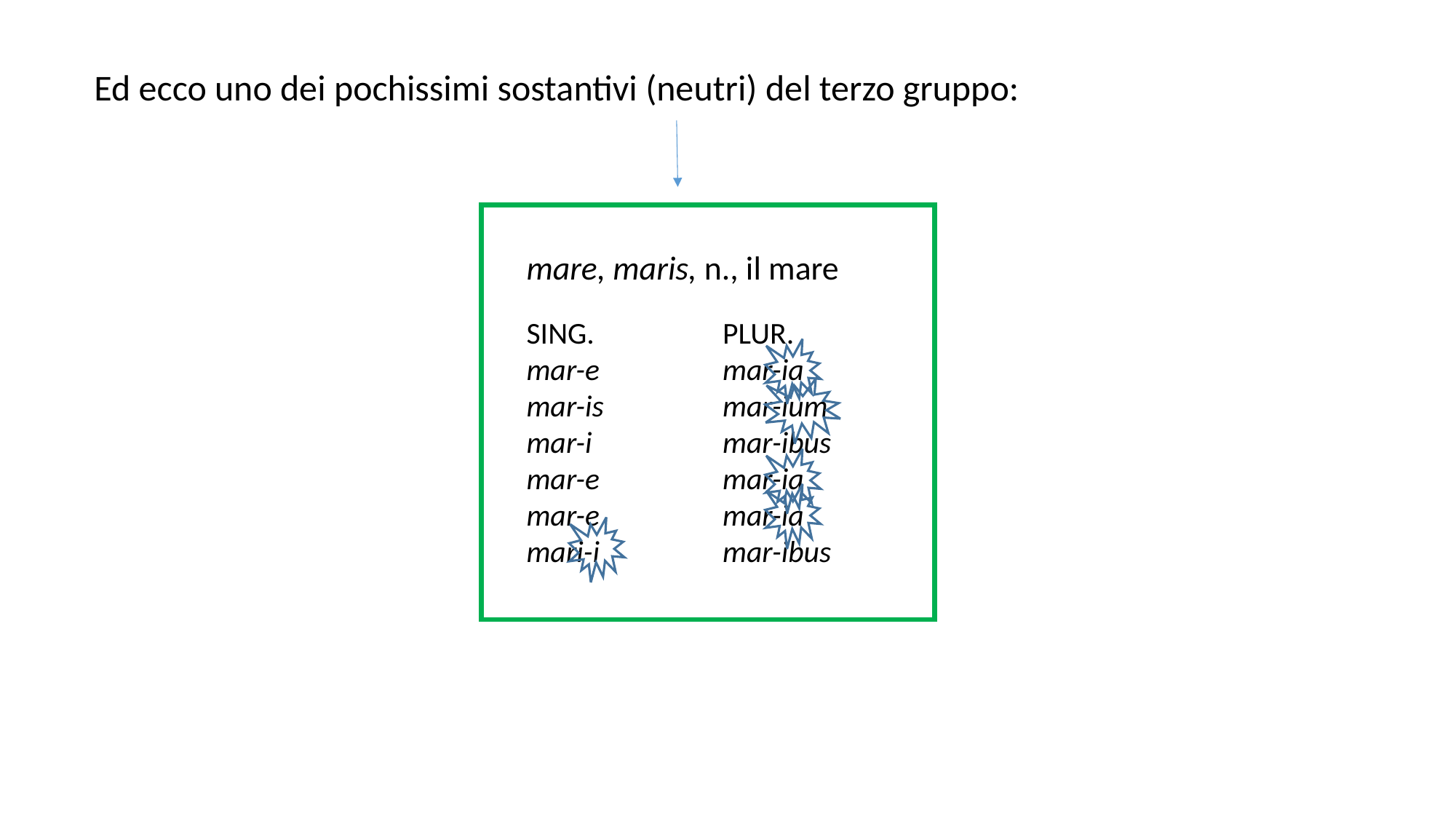

Ed ecco uno dei pochissimi sostantivi (neutri) del terzo gruppo:

mare, maris, n., il mare
SING.
mar-e
mar-is
mar-i
mar-e
mar-e
mari-i
PLUR.
mar-ia
mar-ium
mar-ibus
mar-ia
mar-ia
mar-ibus